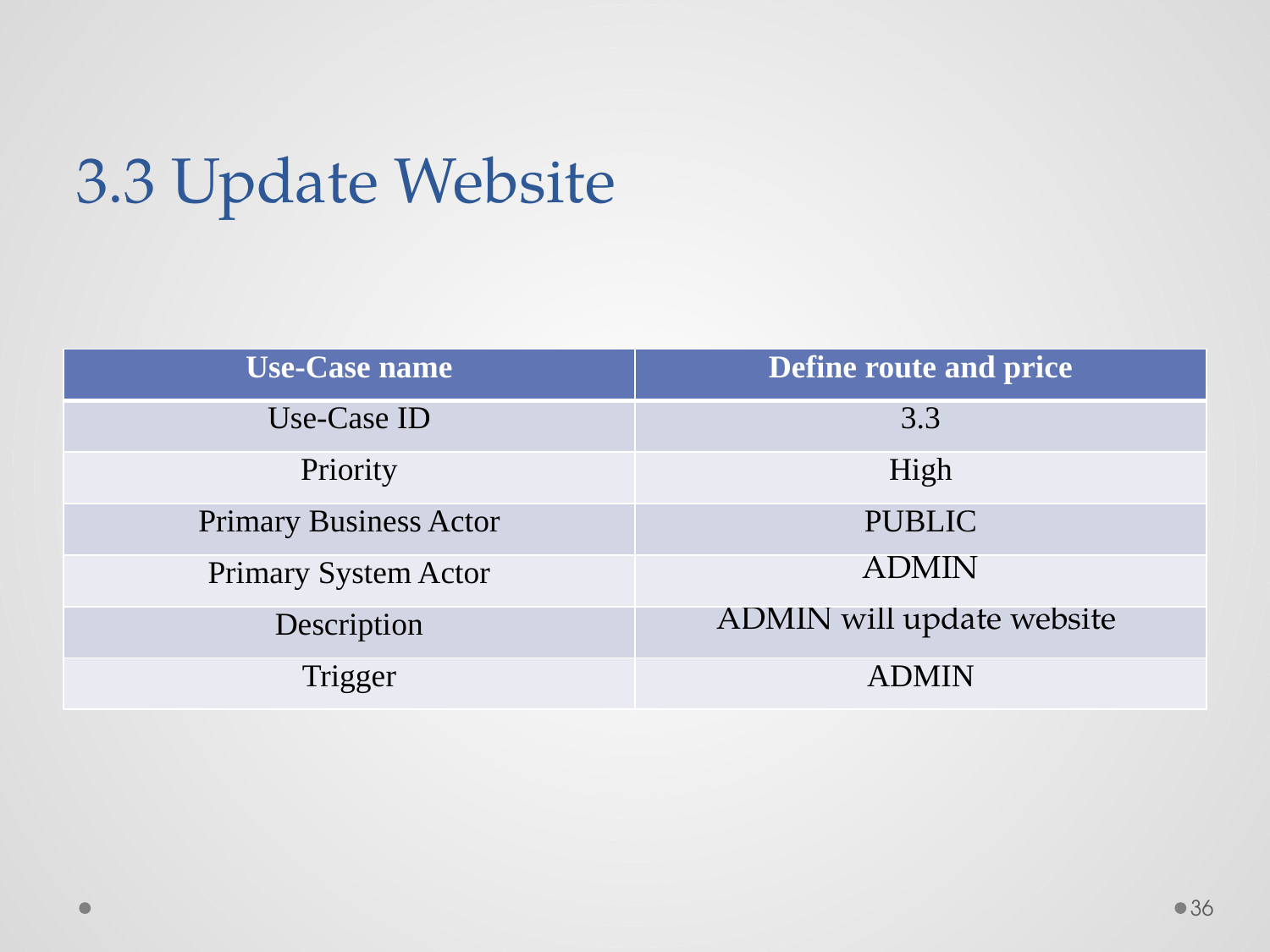

# 3.3 Update Website
| Use-Case name | Define route and price |
| --- | --- |
| Use-Case ID | 3.3 |
| Priority | High |
| Primary Business Actor | PUBLIC |
| Primary System Actor | ADMIN |
| Description | ADMIN will update website |
| Trigger | ADMIN |
36